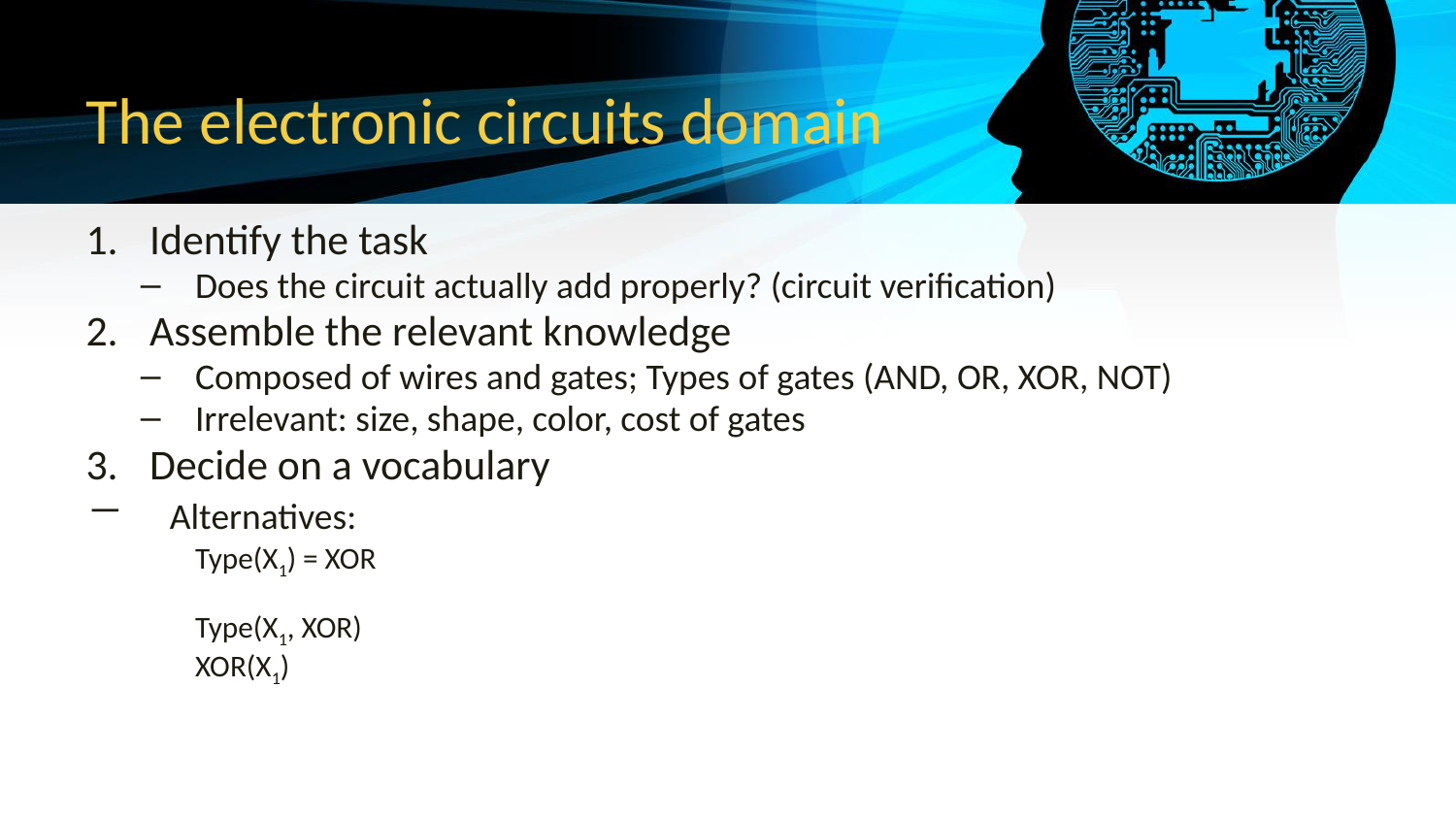

# The electronic circuits domain
Identify the task
Does the circuit actually add properly? (circuit verification)
Assemble the relevant knowledge
Composed of wires and gates; Types of gates (AND, OR, XOR, NOT)
Irrelevant: size, shape, color, cost of gates
Decide on a vocabulary
   Alternatives:
Type(X1) = XOR
Type(X1, XOR)
XOR(X1)